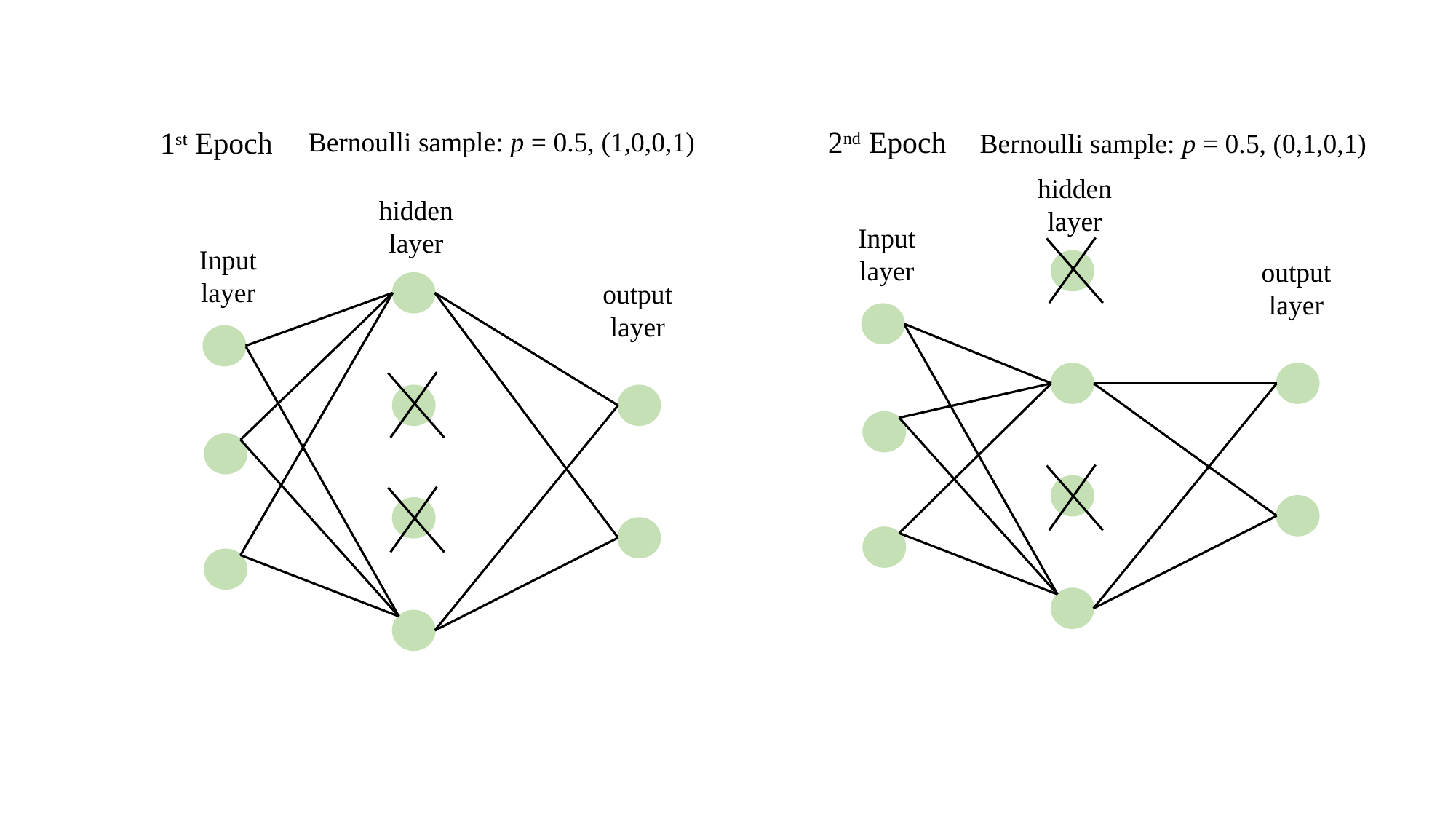

2nd Epoch
1st Epoch
Bernoulli sample: p = 0.5, (1,0,0,1)
Bernoulli sample: p = 0.5, (0,1,0,1)
hidden
layer
hidden
layer
Input
layer
Input
layer
output
layer

output
layer